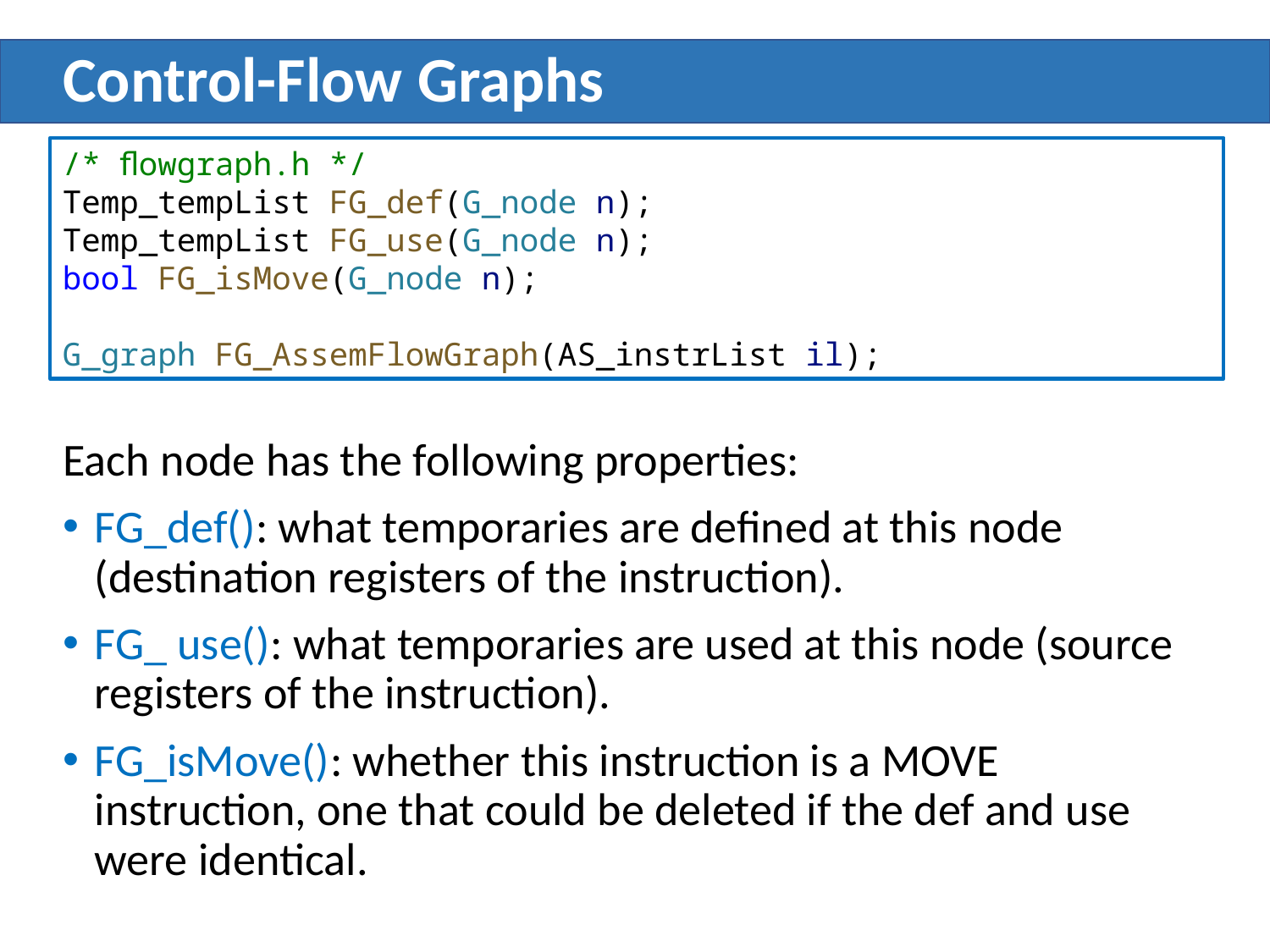

# Control-Flow Graphs
/* ﬂowgraph.h */
Temp_tempList FG_def(G_node n);
Temp_tempList FG_use(G_node n);
bool FG_isMove(G_node n);
G_graph FG_AssemFlowGraph(AS_instrList il);
Each node has the following properties:
FG_def(): what temporaries are defined at this node (destination registers of the instruction).
FG_ use(): what temporaries are used at this node (source registers of the instruction).
FG_isMove(): whether this instruction is a MOVE instruction, one that could be deleted if the def and use were identical.